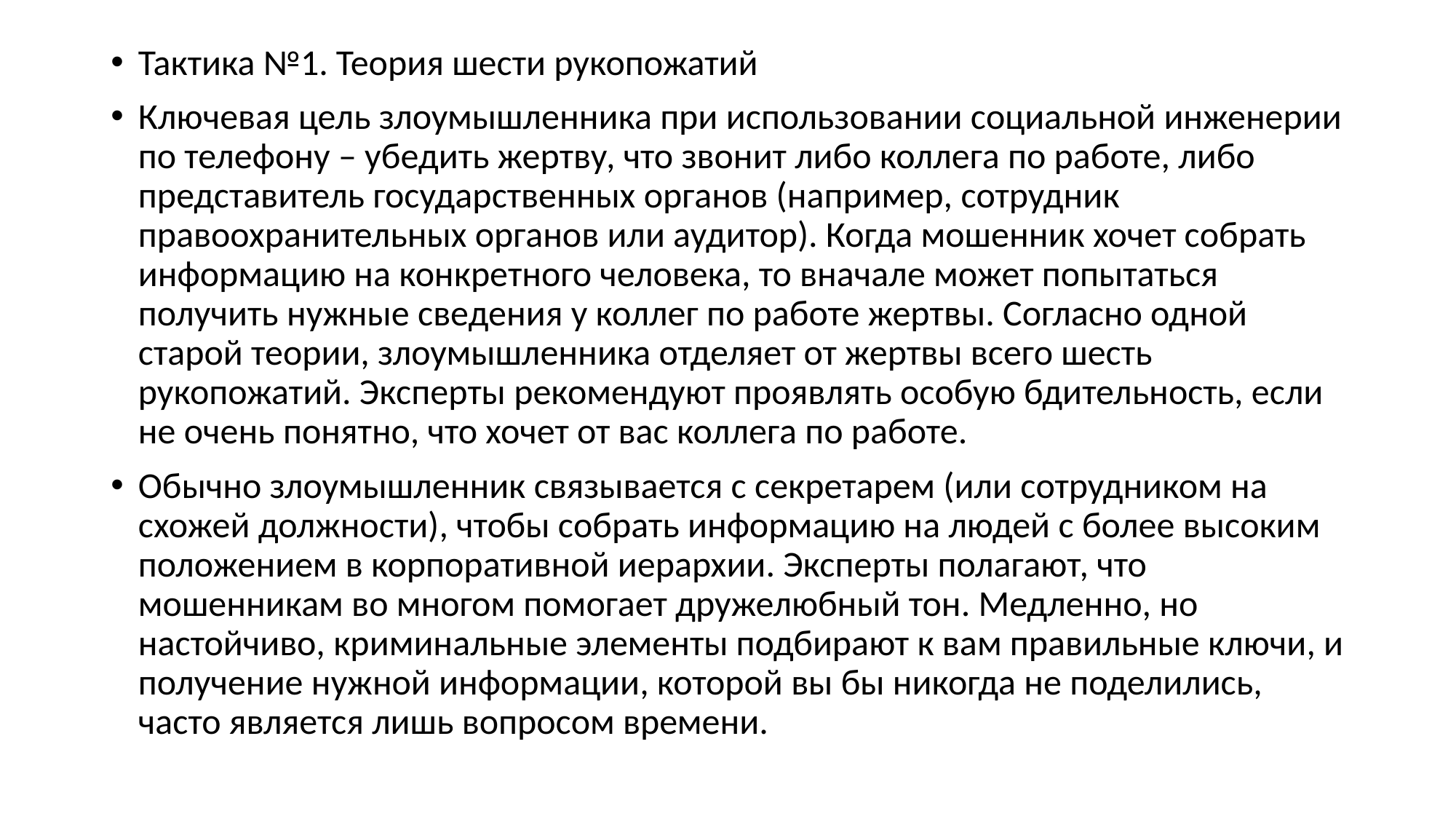

﻿Тактика №1. Теория шести рукопожатий
Ключевая цель злоумышленника при использовании социальной инженерии по телефону – убедить жертву, что звонит либо коллега по работе, либо представитель государственных органов (например, сотрудник правоохранительных органов или аудитор). Когда мошенник хочет собрать информацию на конкретного человека, то вначале может попытаться получить нужные сведения у коллег по работе жертвы. Согласно одной старой теории, злоумышленника отделяет от жертвы всего шесть рукопожатий. Эксперты рекомендуют проявлять особую бдительность, если не очень понятно, что хочет от вас коллега по работе.
Обычно злоумышленник связывается с секретарем (или сотрудником на схожей должности), чтобы собрать информацию на людей с более высоким положением в корпоративной иерархии. Эксперты полагают, что мошенникам во многом помогает дружелюбный тон. Медленно, но настойчиво, криминальные элементы подбирают к вам правильные ключи, и получение нужной информации, которой вы бы никогда не поделились, часто является лишь вопросом времени.

#